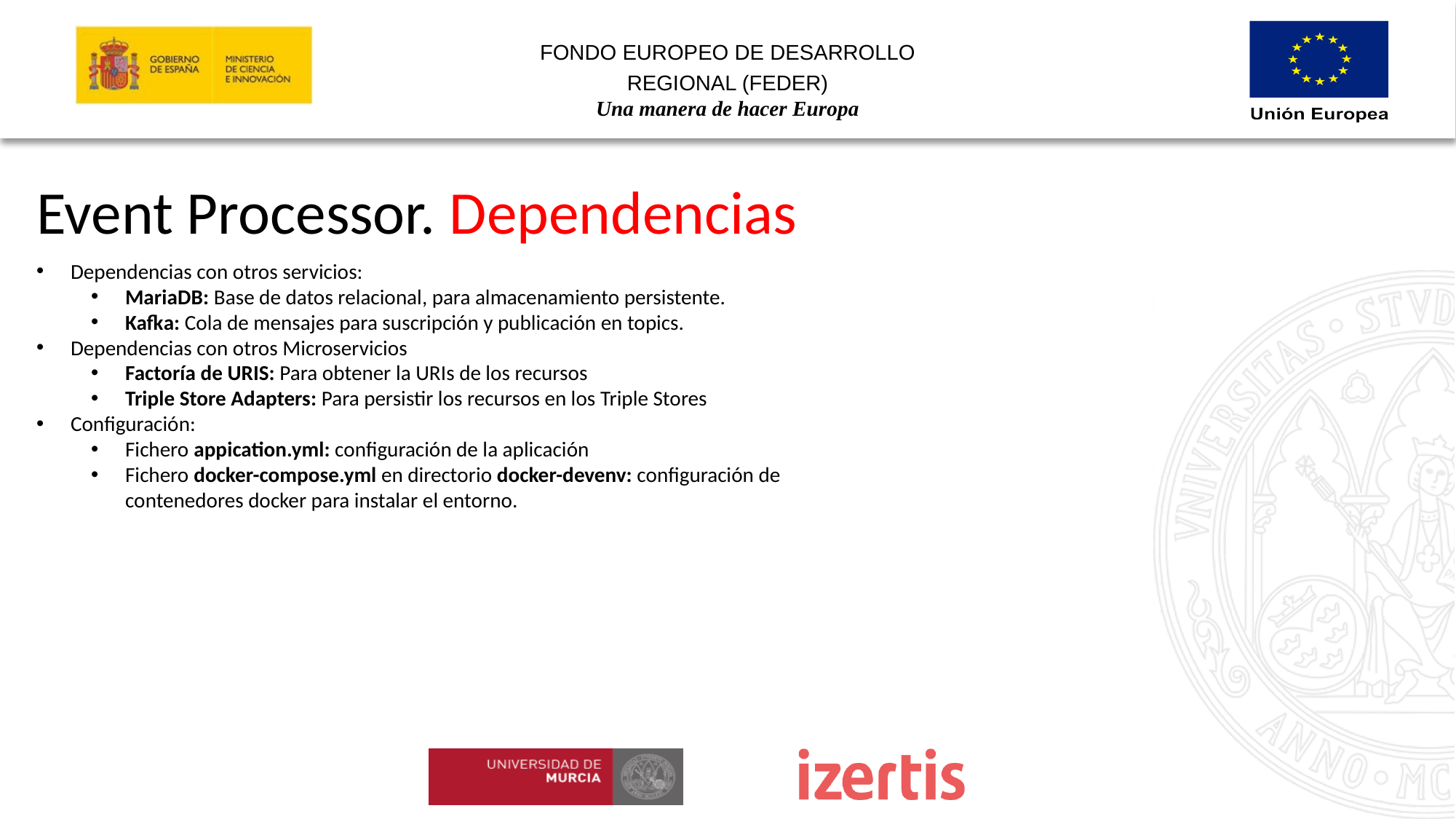

Event Processor. Dependencias
Dependencias con otros servicios:
MariaDB: Base de datos relacional, para almacenamiento persistente.
Kafka: Cola de mensajes para suscripción y publicación en topics.
Dependencias con otros Microservicios
Factoría de URIS: Para obtener la URIs de los recursos
Triple Store Adapters: Para persistir los recursos en los Triple Stores
Configuración:
Fichero appication.yml: configuración de la aplicación
Fichero docker-compose.yml en directorio docker-devenv: configuración de contenedores docker para instalar el entorno.